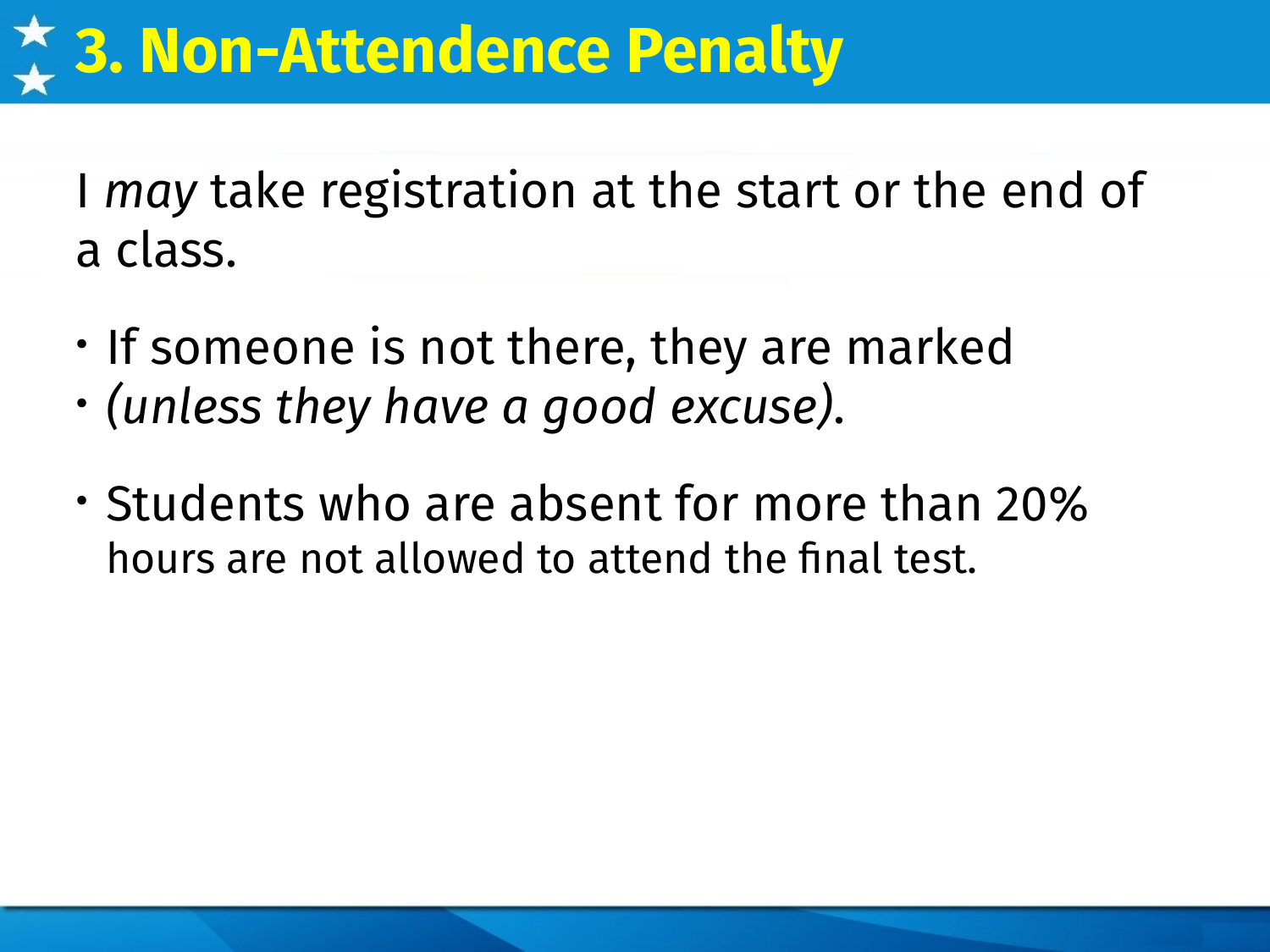

3. Non-Attendence Penalty
I may take registration at the start or the end of a class.

If someone is not there, they are marked
(unless they have a good excuse).

Students who are absent for more than 20% hours are not allowed to attend the final test.